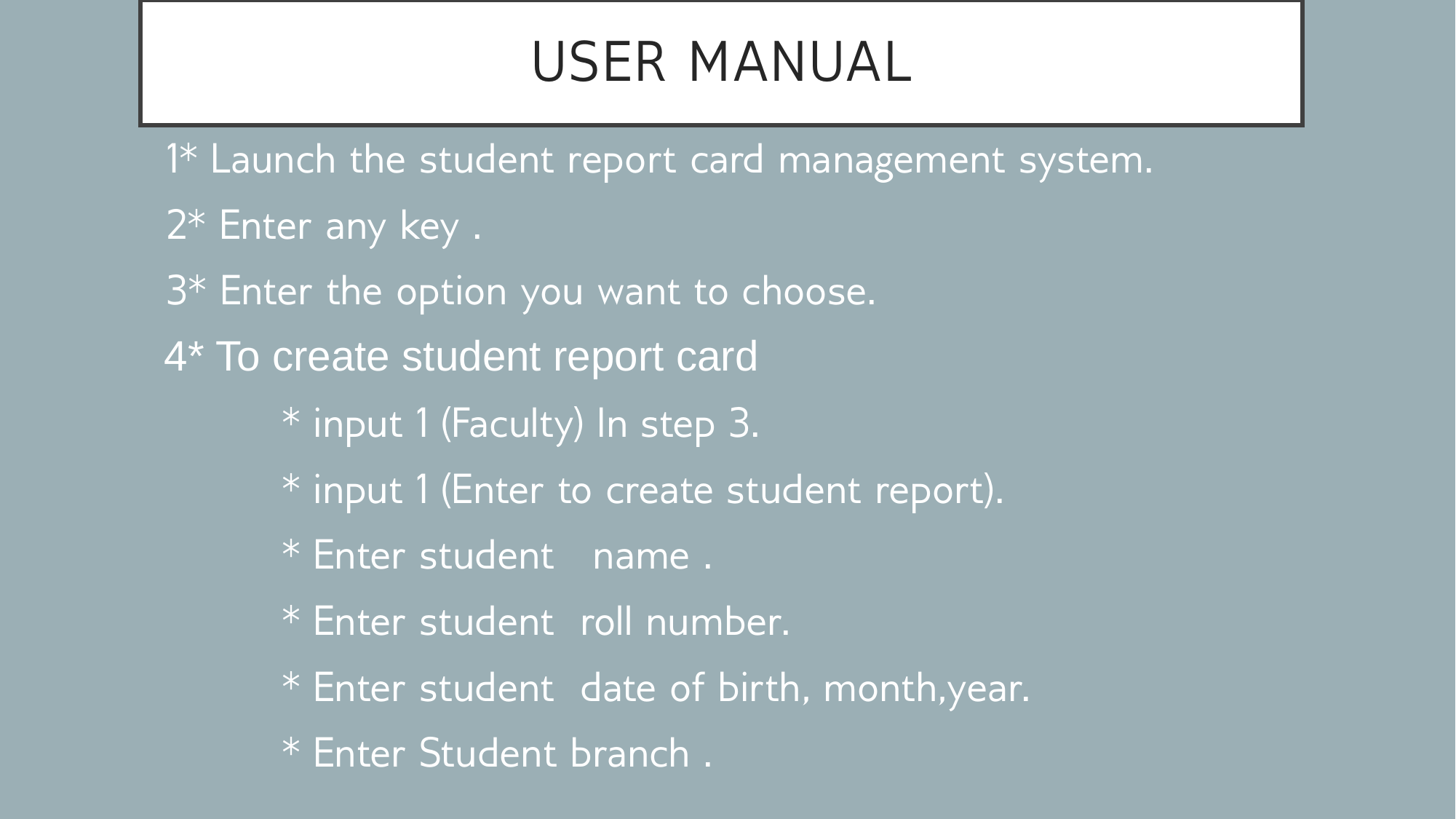

# User manual
   1* Launch the student report card management system.
   2* Enter any key .
   3* Enter the option you want to choose.
   4* To create student report card
            * input 1 (Faculty) In step 3.
            * input 1 (Enter to create student report).
            * Enter student   name .
            * Enter student  roll number.
            * Enter student  date of birth, month,year.
            * Enter Student branch .